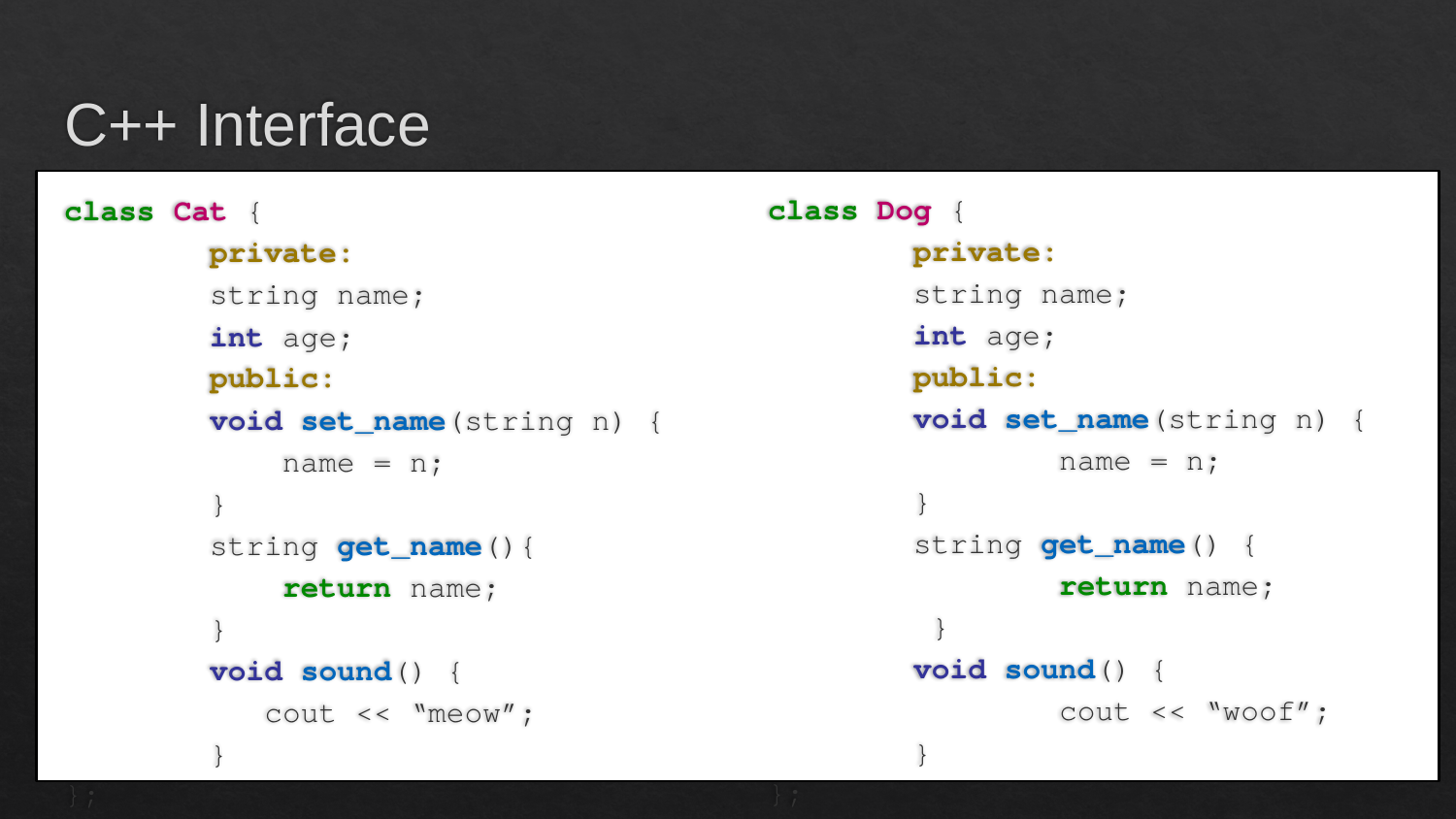

# C++ Interface
class Dog {
	private:
	string name;
	int age;
	public:
	void set_name(string n) {
		name = n;
	}
	string get_name() {
		return name;
	 }
	void sound() {
		cout << “woof”;
	}
};

class Cat {
	private:
	string name;
	int age;
	public:
	void set_name(string n) {
	    name = n;
	}
	string get_name(){
	    return name;
	}
	void sound() {
	   cout << “meow”;
	}
};